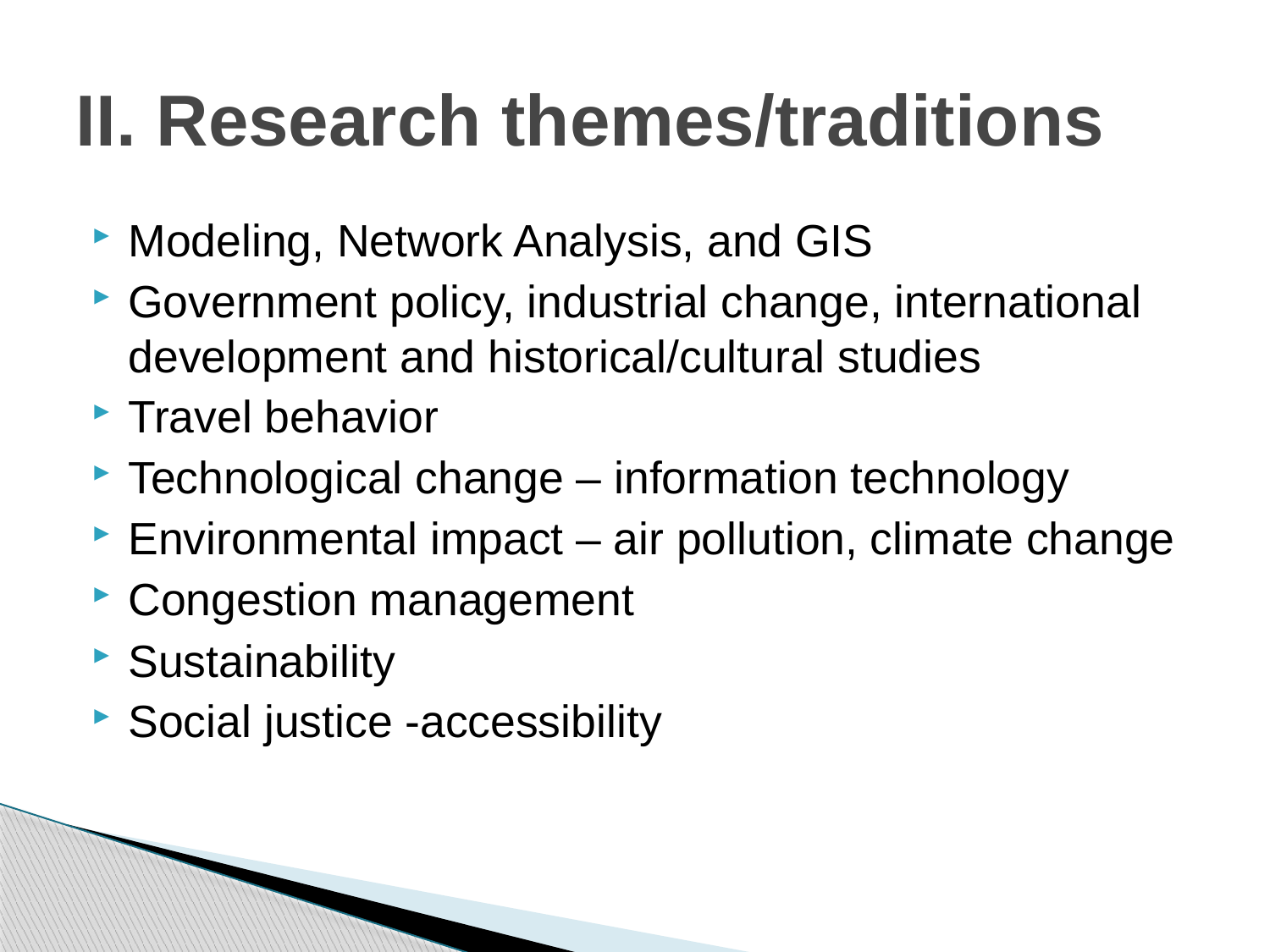

# II. Research themes/traditions
Modeling, Network Analysis, and GIS
Government policy, industrial change, international development and historical/cultural studies
Travel behavior
Technological change – information technology
Environmental impact – air pollution, climate change
Congestion management
Sustainability
Social justice -accessibility